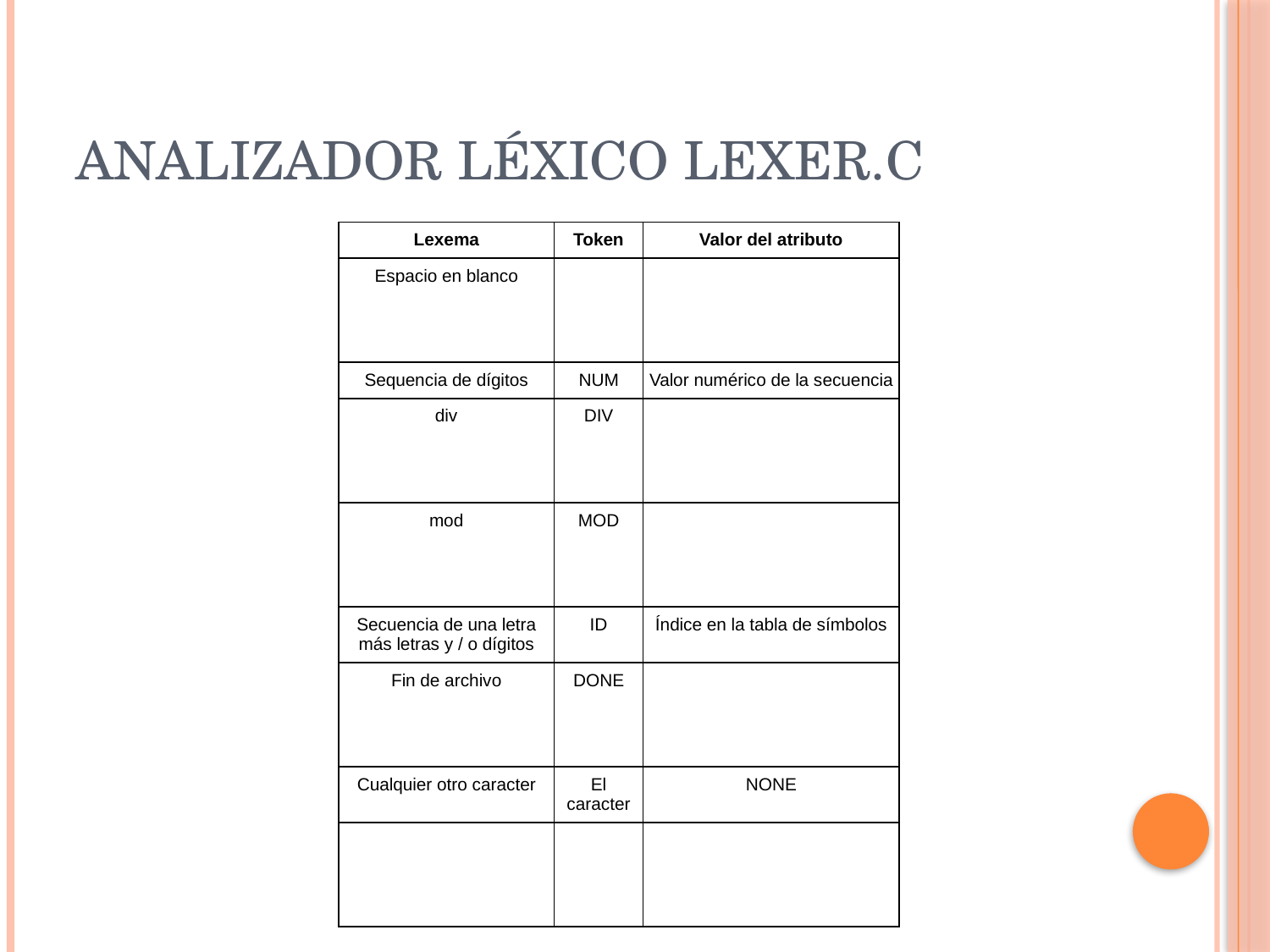

# Analizador léxico lexer.c
| Lexema | Token | Valor del atributo |
| --- | --- | --- |
| Espacio en blanco |  |  |
| Sequencia de dígitos | NUM | Valor numérico de la secuencia |
| div | DIV |  |
| mod | MOD |  |
| Secuencia de una letra más letras y / o dígitos | ID | Índice en la tabla de símbolos |
| Fin de archivo | DONE |  |
| Cualquier otro caracter | El caracter | NONE |
|  |  |  |